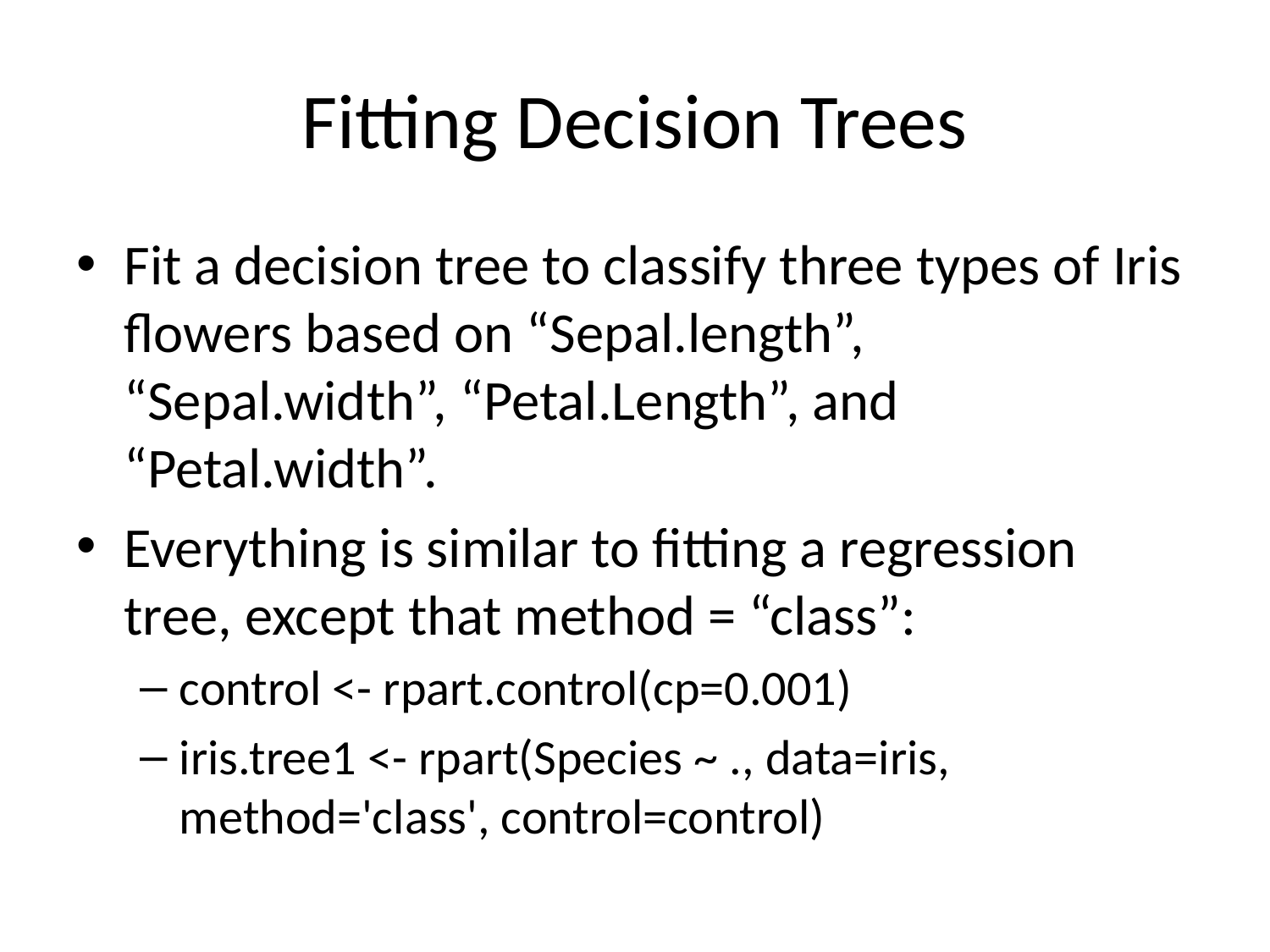

# Fitting Decision Trees
Fit a decision tree to classify three types of Iris flowers based on “Sepal.length”, “Sepal.width”, “Petal.Length”, and “Petal.width”.
Everything is similar to fitting a regression tree, except that method = “class”:
control <- rpart.control(cp=0.001)
iris.tree1 <- rpart(Species ~ ., data=iris, method='class', control=control)